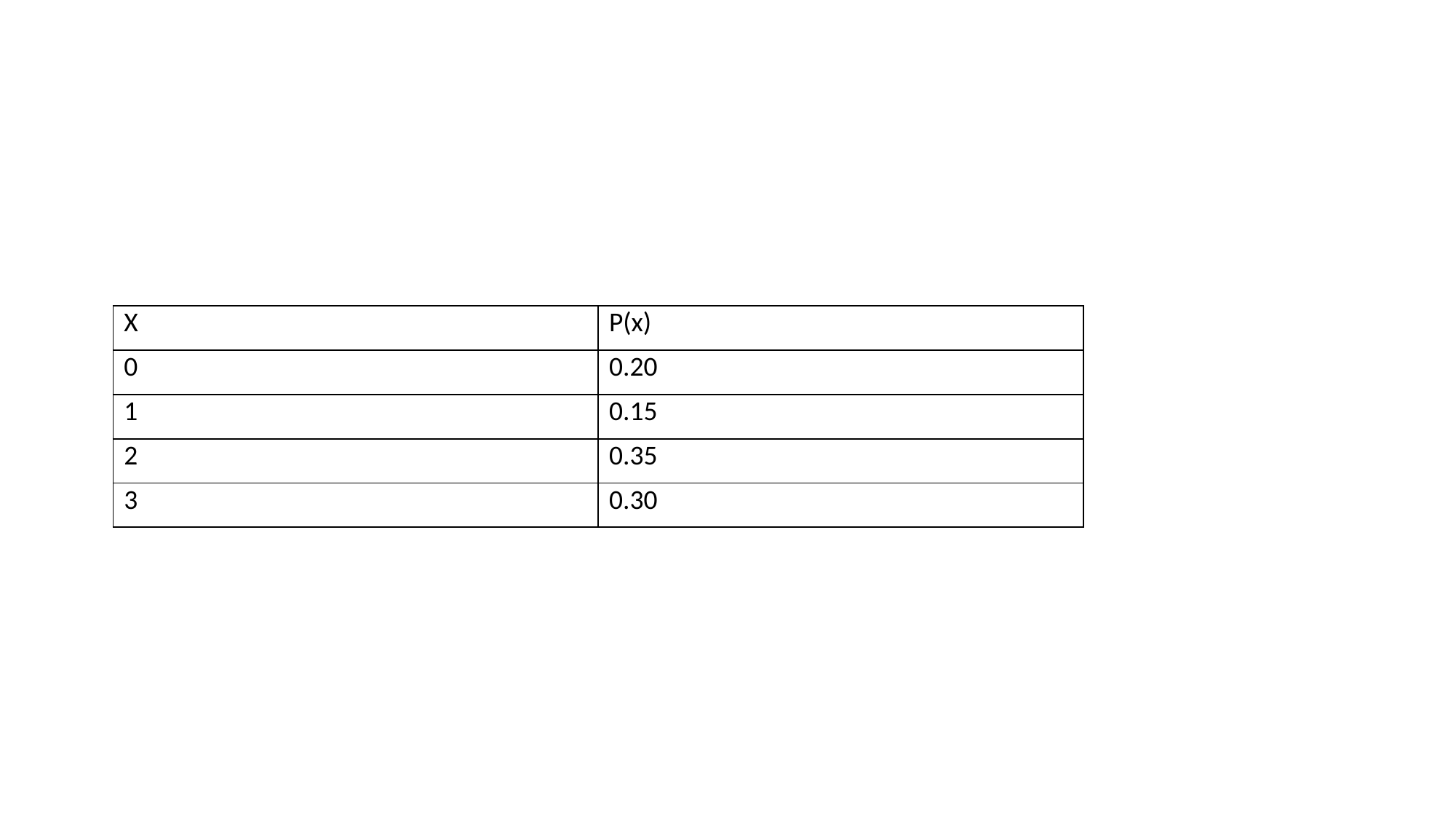

#

| X | P(x) |
| --- | --- |
| 0 | 0.20 |
| 1 | 0.15 |
| 2 | 0.35 |
| 3 | 0.30 |